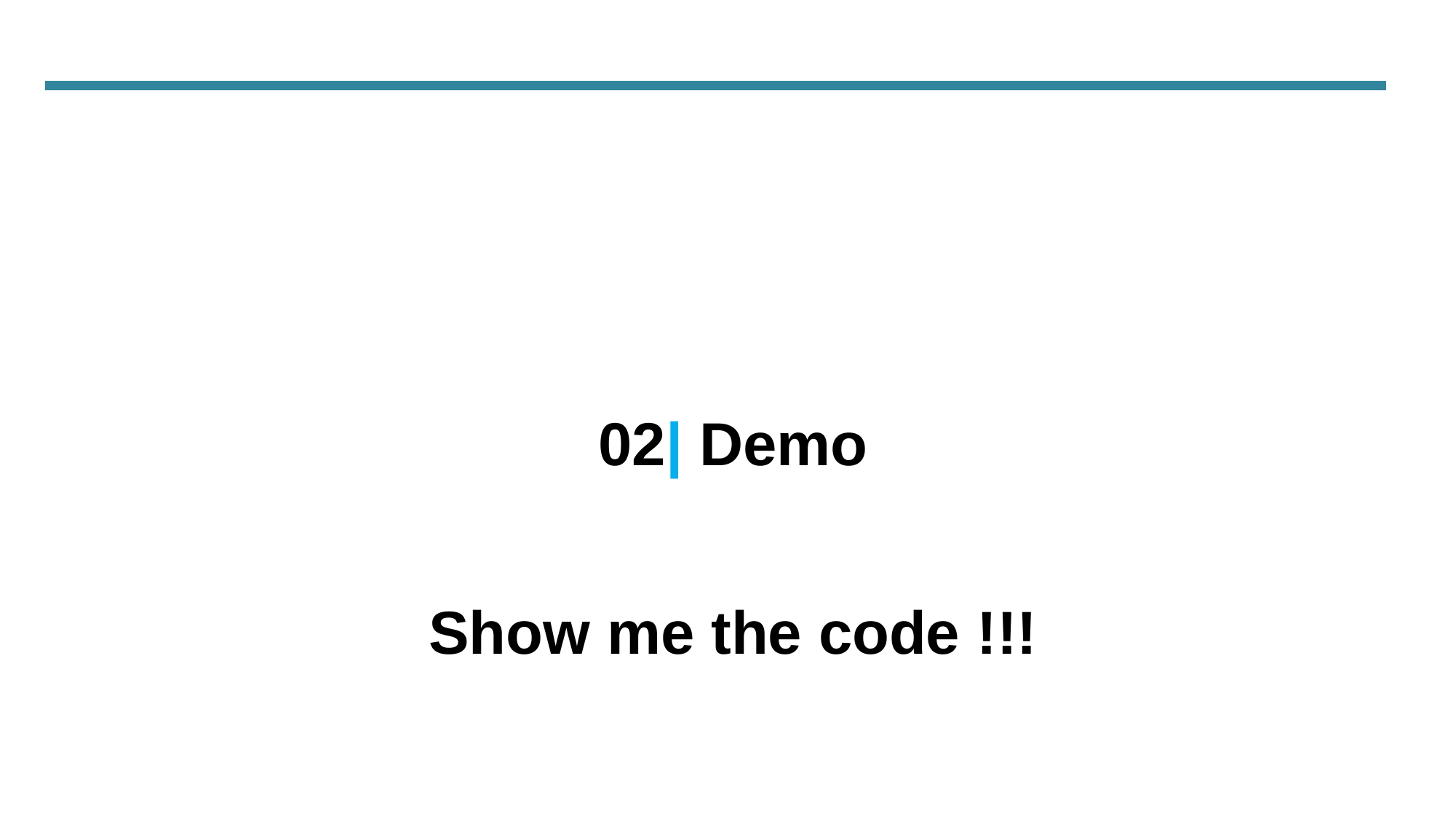

02| Demo

Show me the code !!!